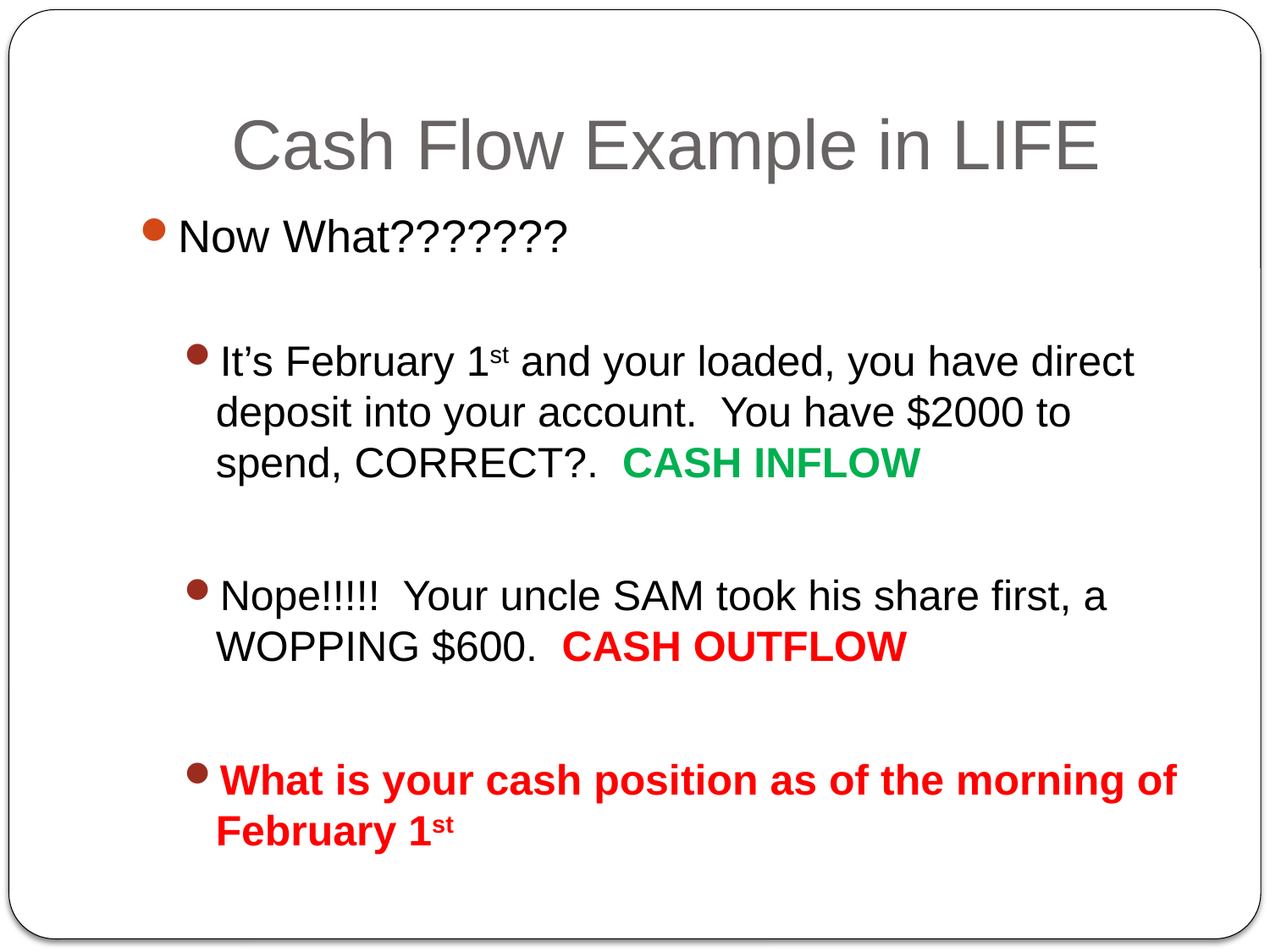

# Cash Flow Example in LIFE
Now What???????

It’s February 1st and your loaded, you have direct deposit into your account.  You have $2000 to spend, CORRECT?.  CASH INFLOW

Nope!!!!!  Your uncle SAM took his share first, a WOPPING $600.  CASH OUTFLOW

What is your cash position as of the morning of February 1st